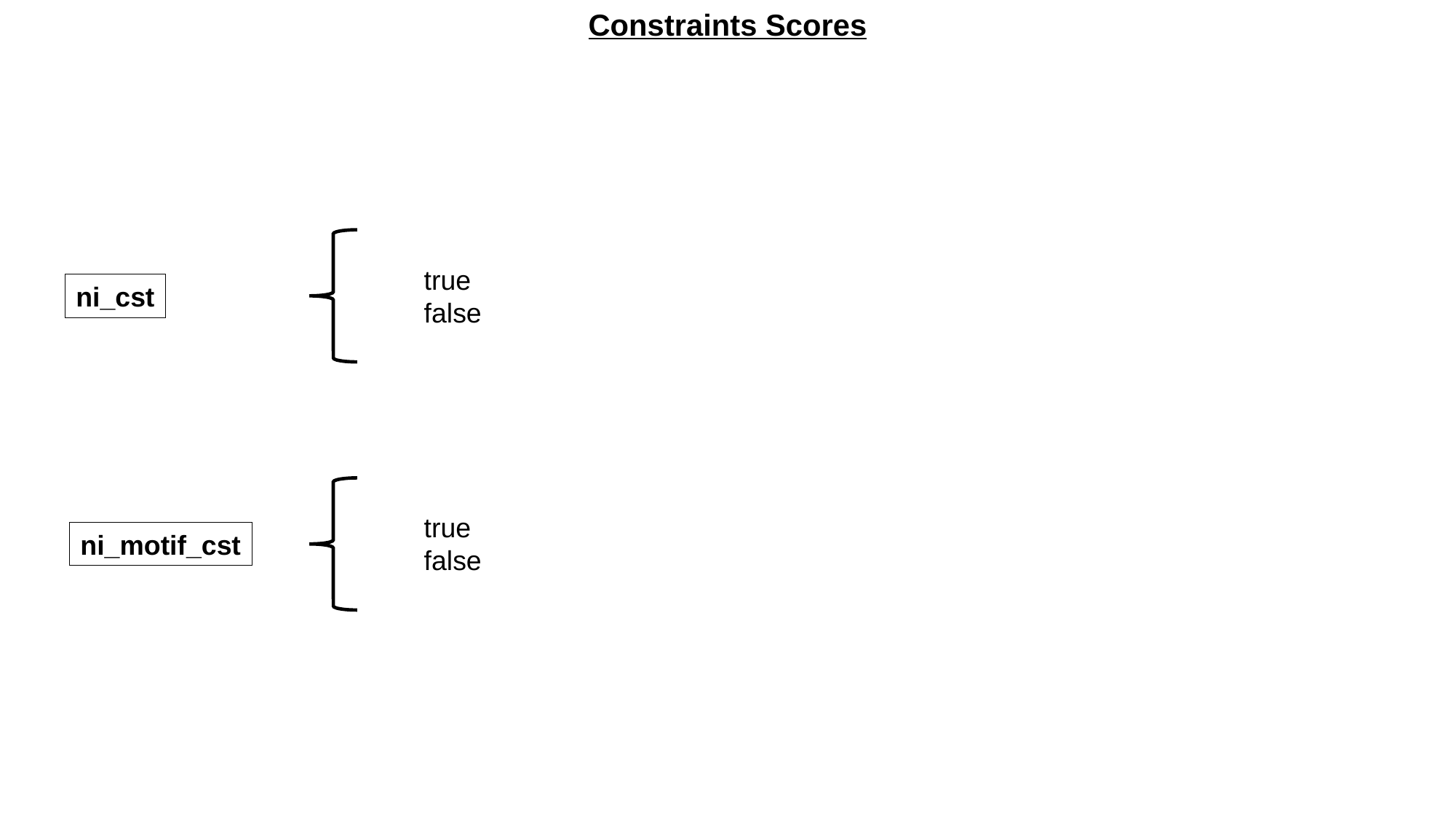

Constraints Scores

true
false
ni_cst

true
false
ni_motif_cst